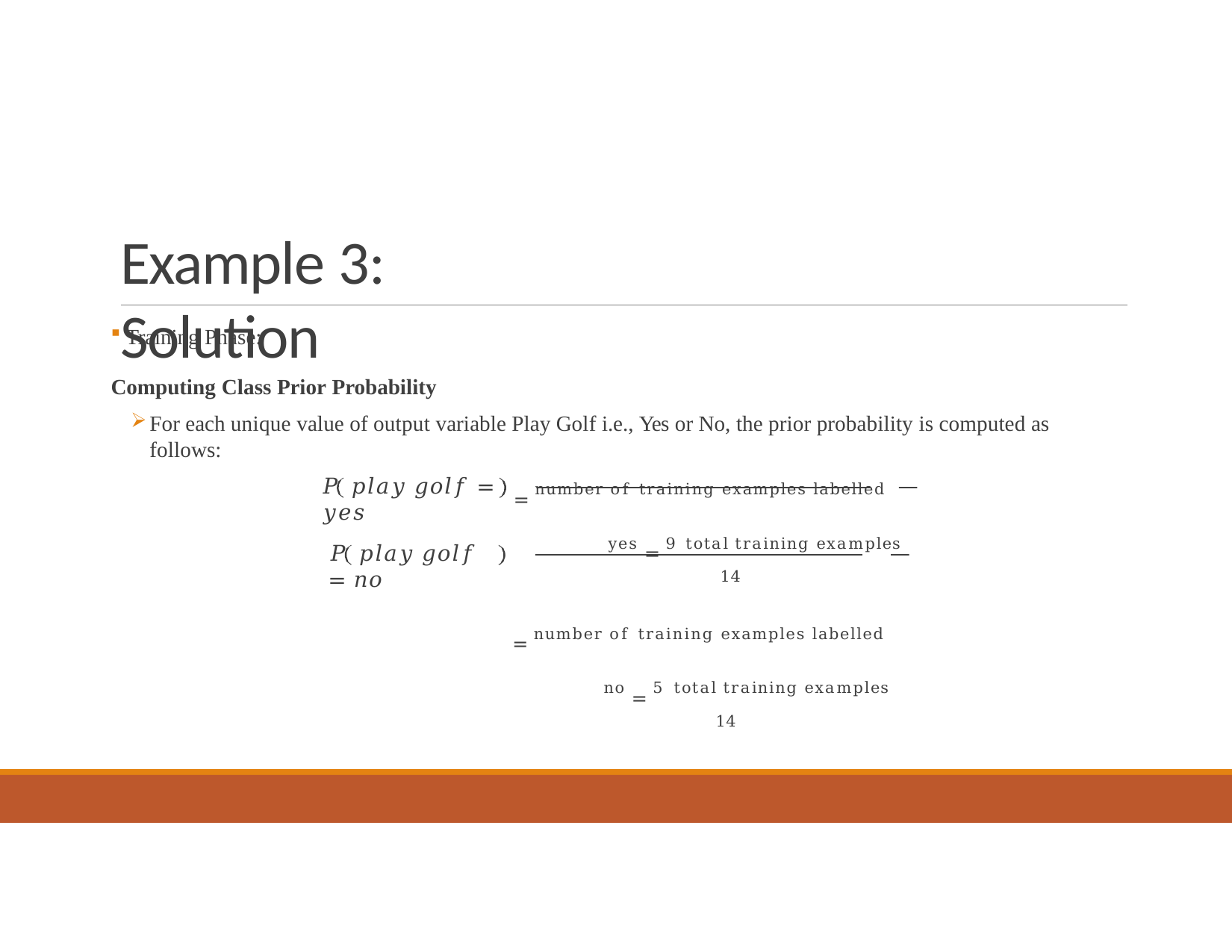

# Example 3: Solution
Training Phase:

Computing Class Prior Probability
For each unique value of output variable Play Golf i.e., Yes or No, the prior probability is computed as follows:
= number of training examples labelled yes = 9  total training examples	14

= number of training examples labelled no = 5  total training examples	14
𝑃 𝑝𝑙𝑎𝑦 𝑔𝑜𝑙𝑓 = 𝑦𝑒𝑠

𝑃 𝑝𝑙𝑎𝑦 𝑔𝑜𝑙𝑓 = 𝑛𝑜